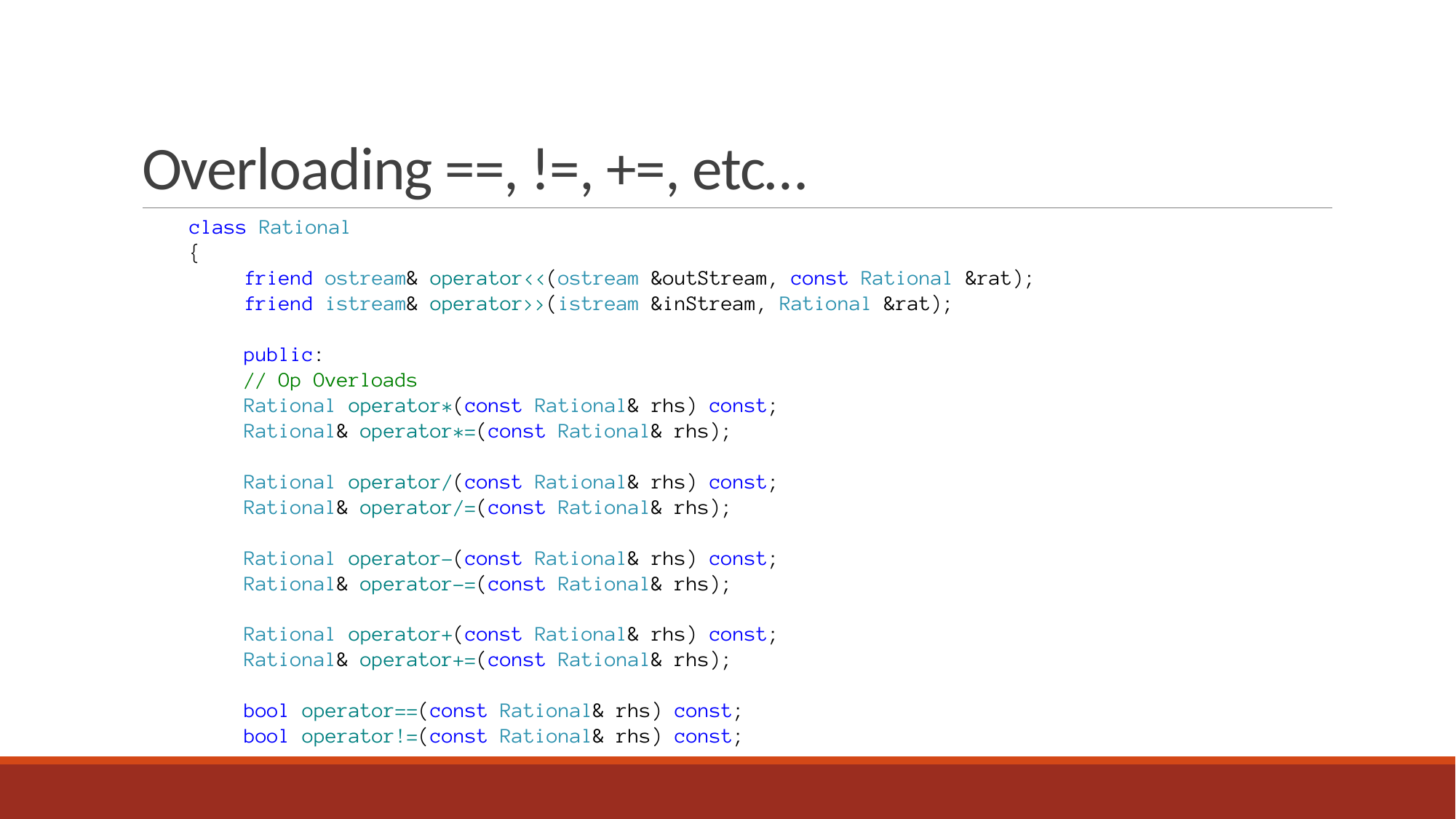

# Overloading ==, !=, +=, etc…
class Rational
{
friend ostream& operator<<(ostream &outStream, const Rational &rat);
friend istream& operator>>(istream &inStream, Rational &rat);

public:
// Op Overloads
Rational operator*(const Rational& rhs) const;
Rational& operator*=(const Rational& rhs);

Rational operator/(const Rational& rhs) const;
Rational& operator/=(const Rational& rhs);

Rational operator-(const Rational& rhs) const;
Rational& operator-=(const Rational& rhs);

Rational operator+(const Rational& rhs) const;
Rational& operator+=(const Rational& rhs);

bool operator==(const Rational& rhs) const;
bool operator!=(const Rational& rhs) const;